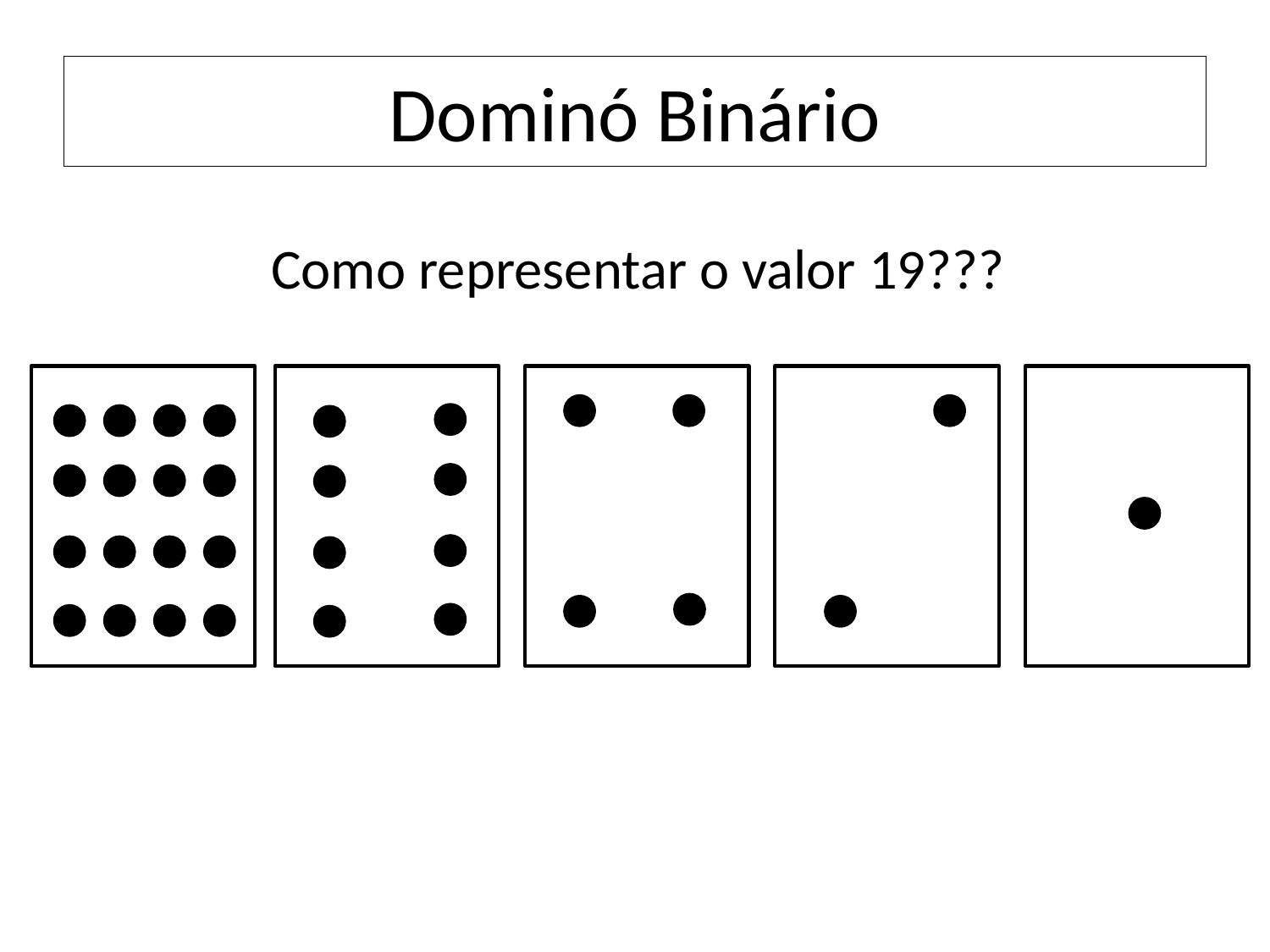

# Dominó Binário
Como representar o valor 19???